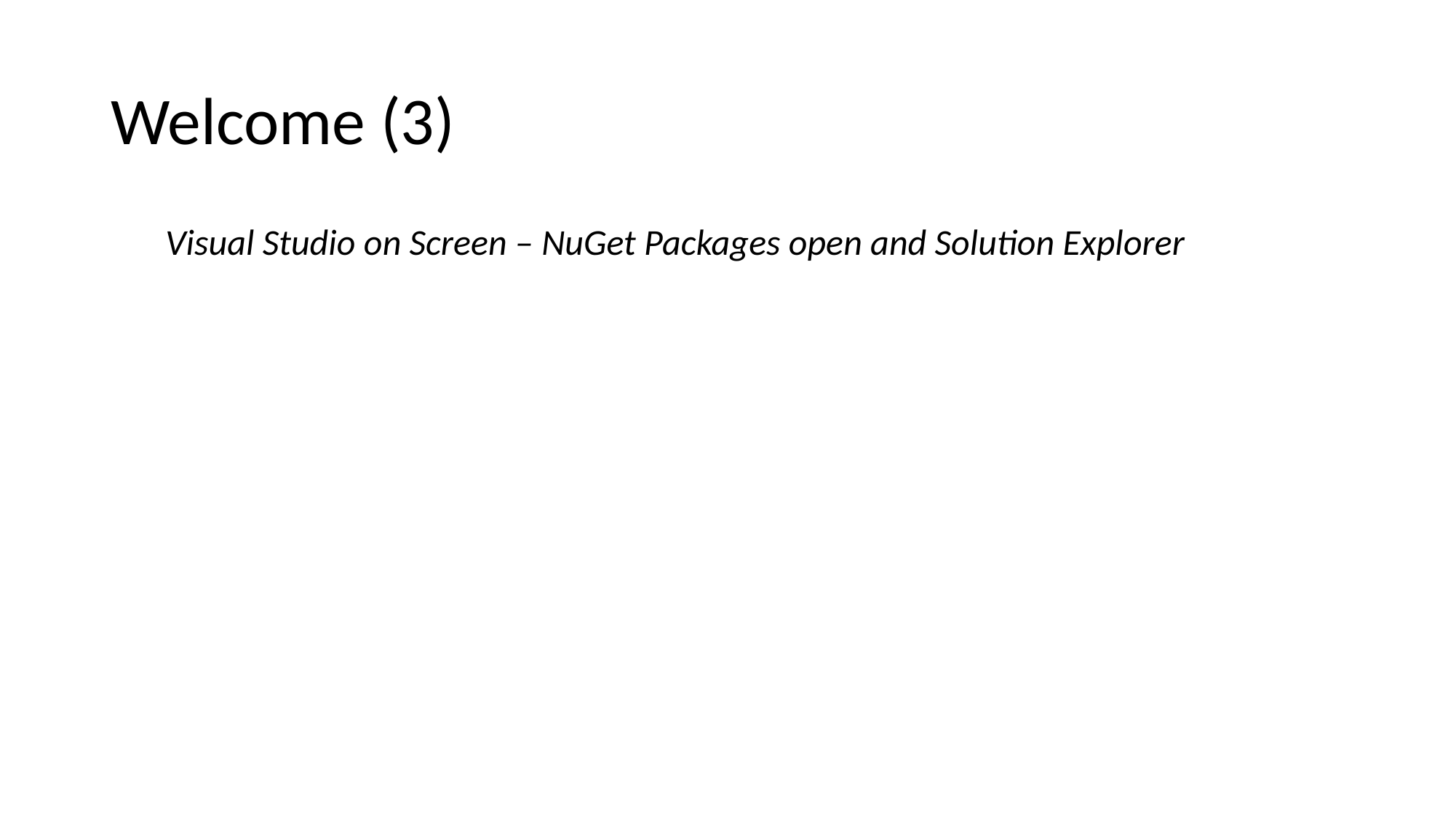

# Welcome (3)
Visual Studio on Screen – NuGet Packages open and Solution Explorer